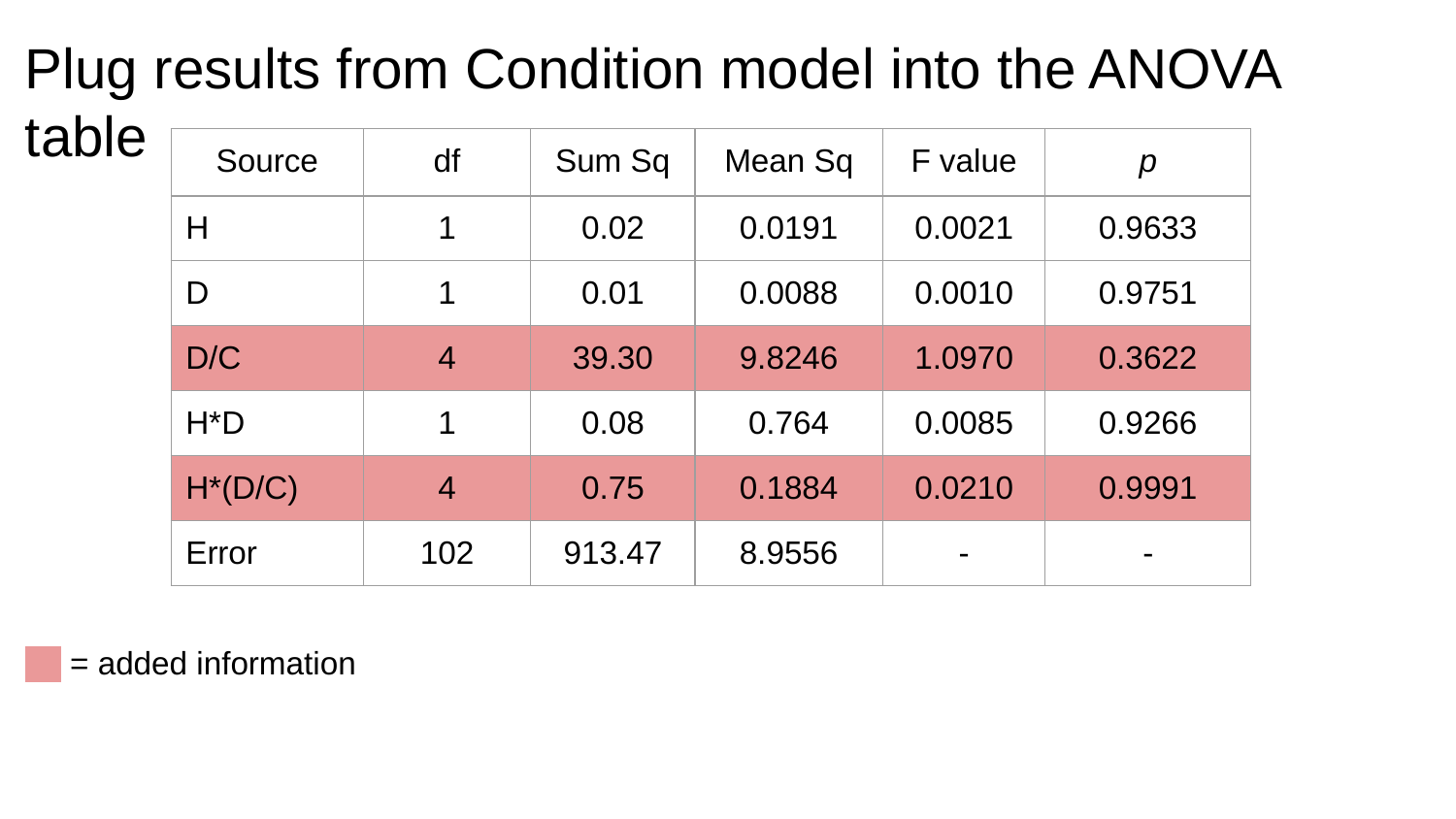

# Plug results from Condition model into the ANOVA table
| Source | df | Sum Sq | Mean Sq | F value | p |
| --- | --- | --- | --- | --- | --- |
| H | 1 | 0.02 | 0.0191 | 0.0021 | 0.9633 |
| D | 1 | 0.01 | 0.0088 | 0.0010 | 0.9751 |
| D/C | 4 | 39.30 | 9.8246 | 1.0970 | 0.3622 |
| H\*D | 1 | 0.08 | 0.764 | 0.0085 | 0.9266 |
| H\*(D/C) | 4 | 0.75 | 0.1884 | 0.0210 | 0.9991 |
| Error | 102 | 913.47 | 8.9556 | - | - |
     = added information